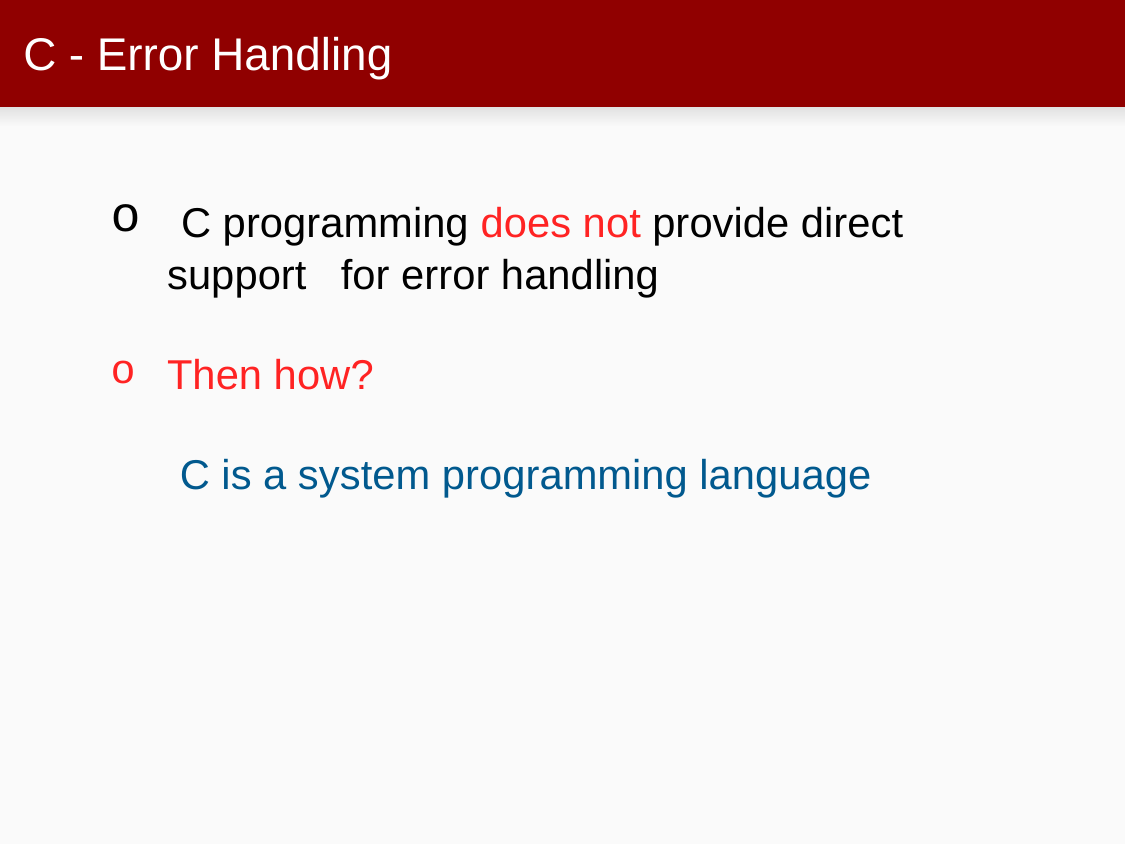

# C - Error Handling
 C programming does not provide direct support   for error handling

Then how?

      C is a system programming language